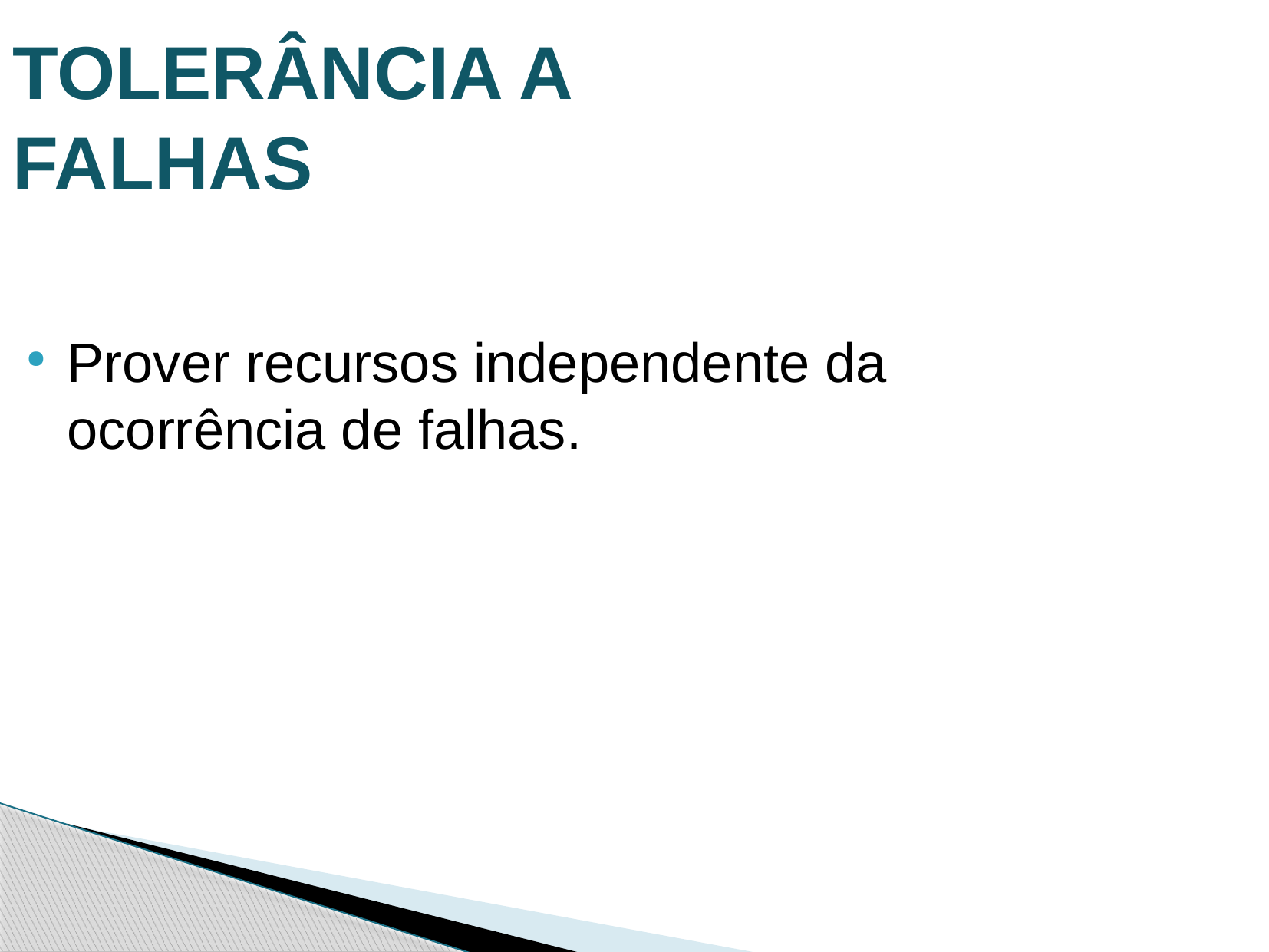

TOLERÂNCIA A FALHAS

Prover recursos independente da ocorrência de falhas.